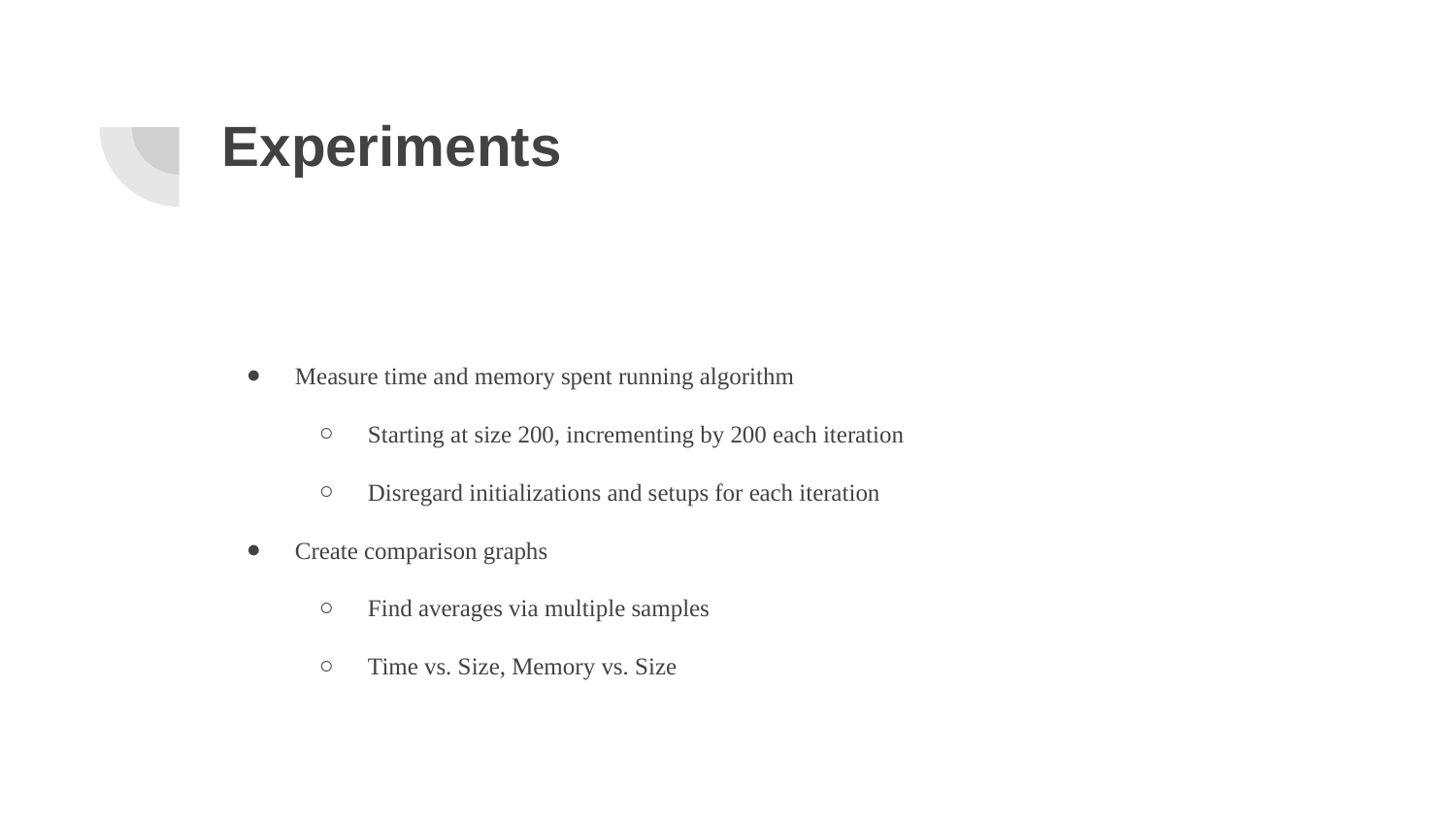

# Experiments
Measure time and memory spent running algorithm
Starting at size 200, incrementing by 200 each iteration
Disregard initializations and setups for each iteration
Create comparison graphs
Find averages via multiple samples
Time vs. Size, Memory vs. Size